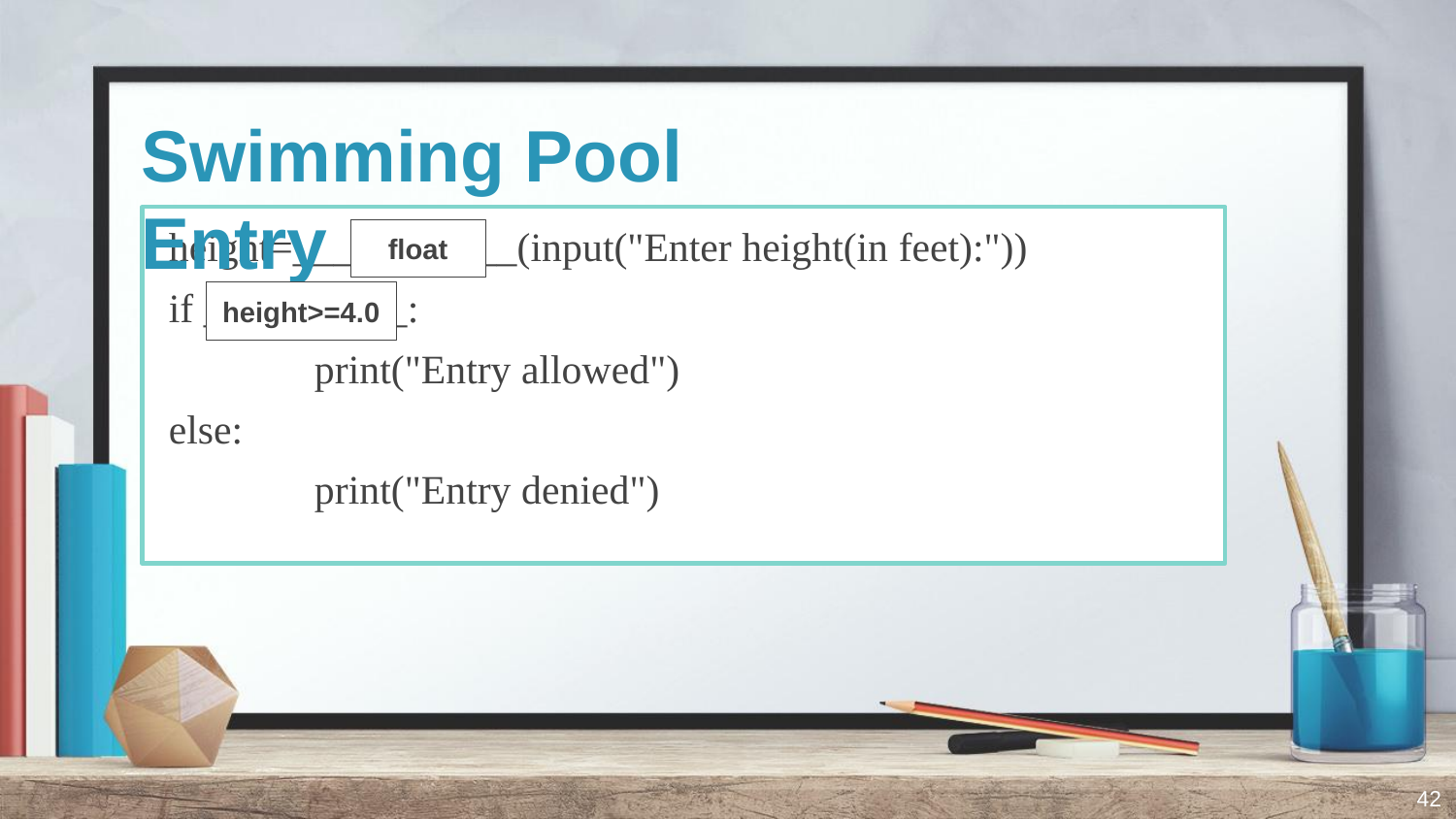

Swimming Pool Entry
height=___________(input("Enter height(in feet):"))
if __________:
	print("Entry allowed")
else:
	print("Entry denied")
float
height>=4.0
42